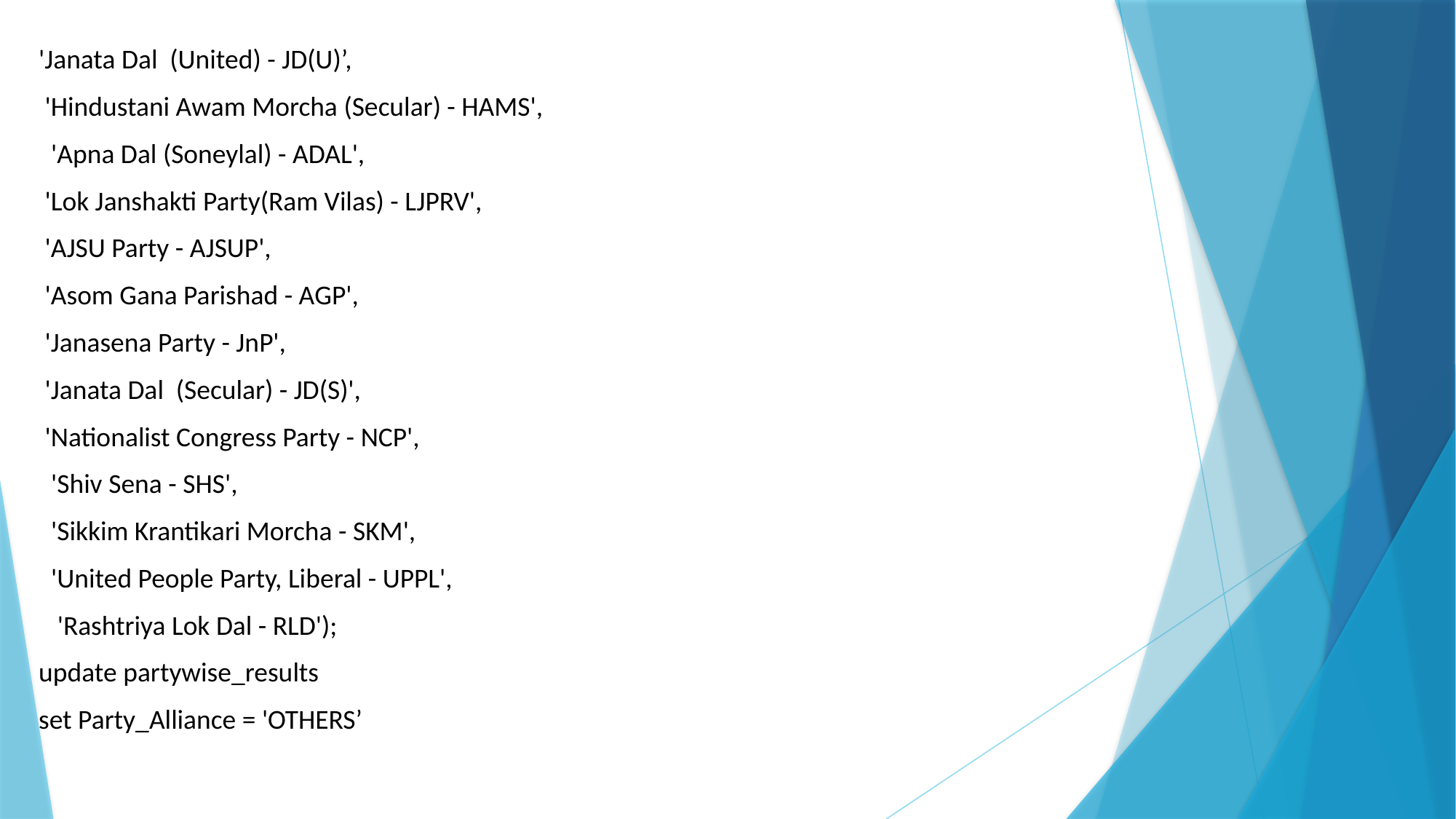

'Janata Dal  (United) - JD(U)’,
 'Hindustani Awam Morcha (Secular) - HAMS',
  'Apna Dal (Soneylal) - ADAL',
 'Lok Janshakti Party(Ram Vilas) - LJPRV',
 'AJSU Party - AJSUP',
 'Asom Gana Parishad - AGP',
 'Janasena Party - JnP',
 'Janata Dal  (Secular) - JD(S)',
 'Nationalist Congress Party - NCP',
  'Shiv Sena - SHS',
  'Sikkim Krantikari Morcha - SKM',
  'United People Party, Liberal - UPPL',
   'Rashtriya Lok Dal - RLD');
update partywise_results
set Party_Alliance = 'OTHERS’